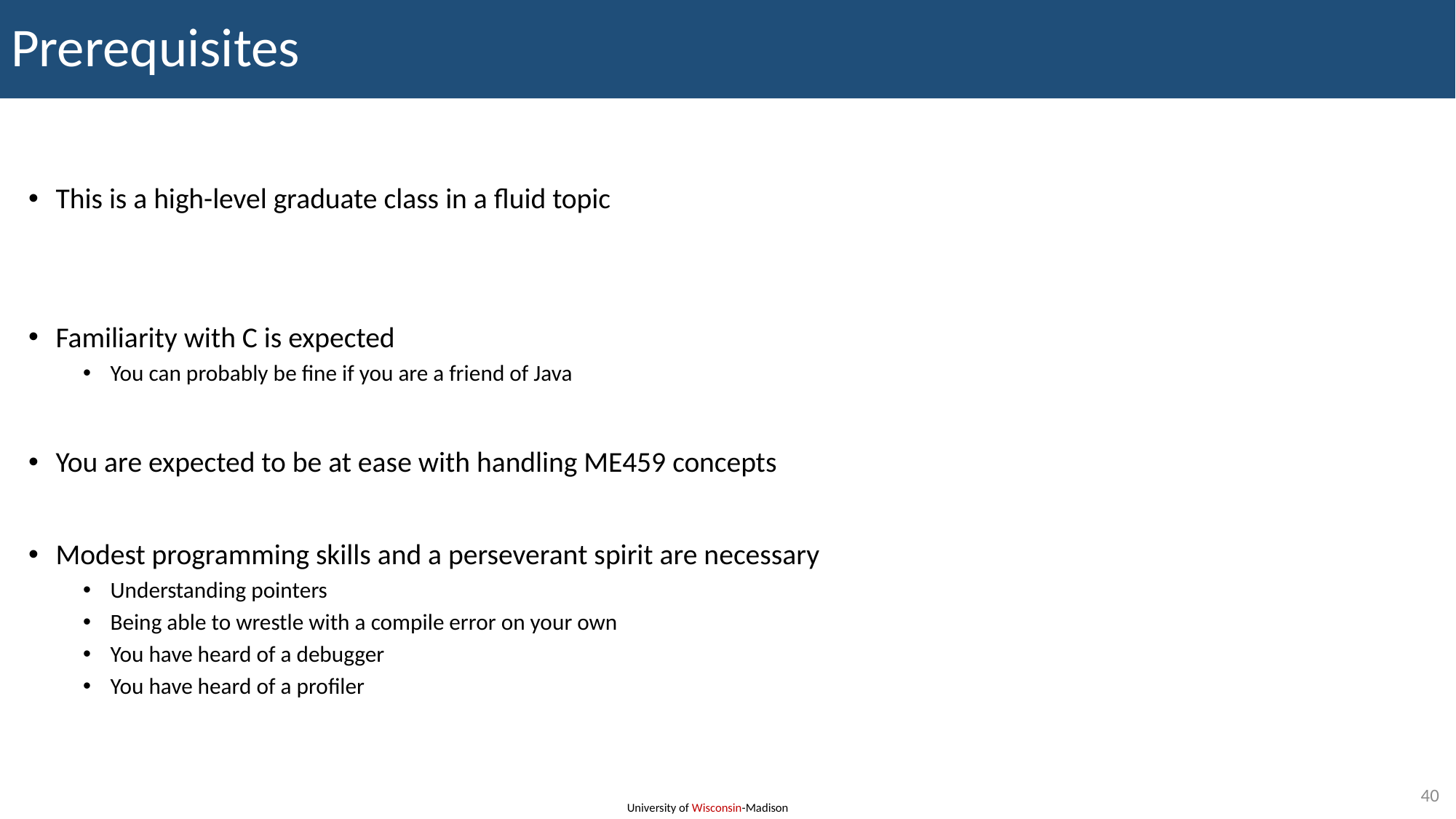

# Prerequisites
This is a high-level graduate class in a fluid topic

Familiarity with C is expected
You can probably be fine if you are a friend of Java

You are expected to be at ease with handling ME459 concepts

Modest programming skills and a perseverant spirit are necessary
Understanding pointers
Being able to wrestle with a compile error on your own
You have heard of a debugger
You have heard of a profiler

40